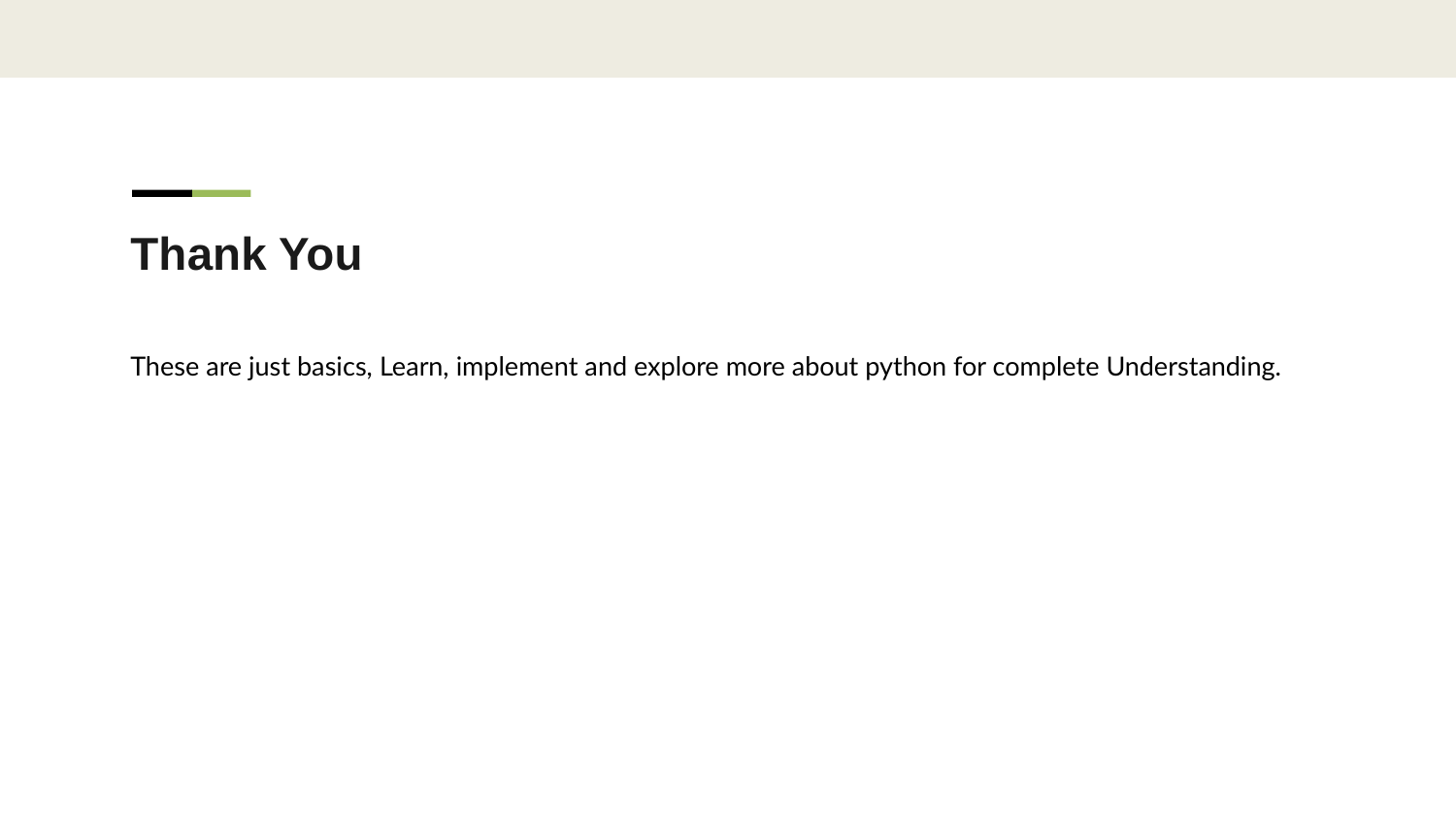

Thank You
These are just basics, Learn, implement and explore more about python for complete Understanding.